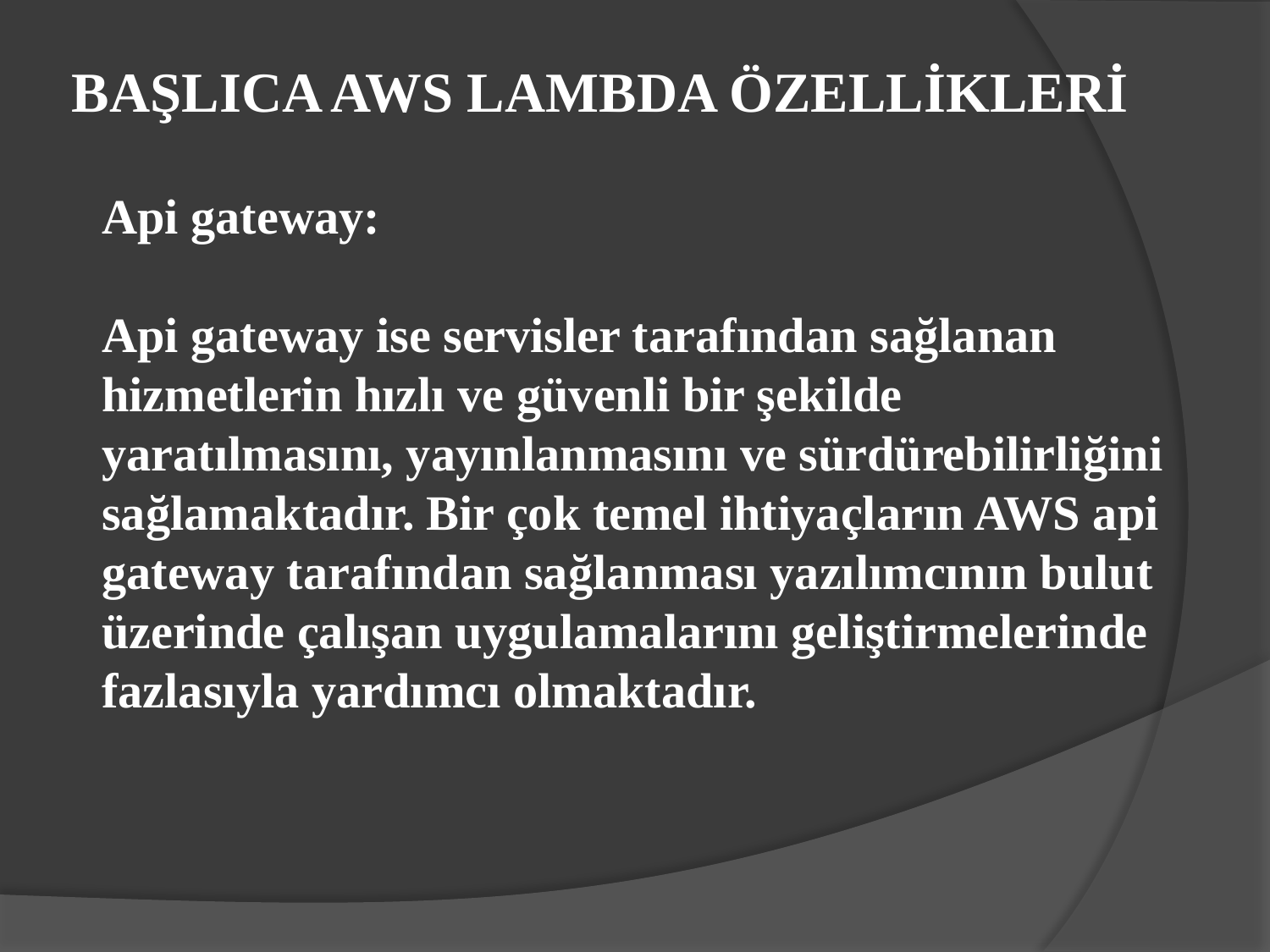

BAŞLICA AWS LAMBDA ÖZELLİKLERİ

Api gateway:

Api gateway ise servisler tarafından sağlanan hizmetlerin hızlı ve güvenli bir şekilde yaratılmasını, yayınlanmasını ve sürdürebilirliğini sağlamaktadır. Bir çok temel ihtiyaçların AWS api gateway tarafından sağlanması yazılımcının bulut üzerinde çalışan uygulamalarını geliştirmelerinde fazlasıyla yardımcı olmaktadır.